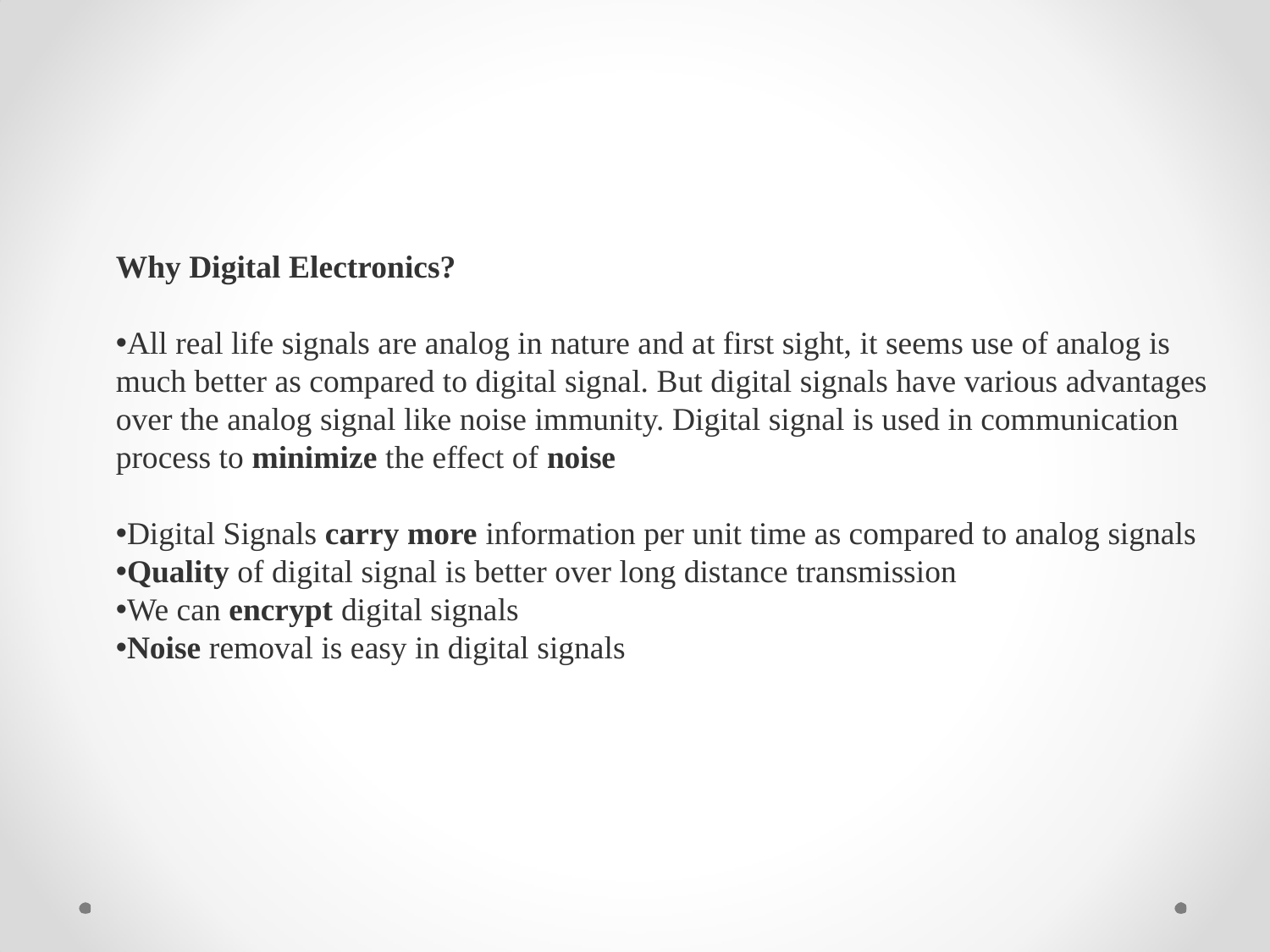

Why Digital Electronics?

All real life signals are analog in nature and at first sight, it seems use of analog is much better as compared to digital signal. But digital signals have various advantages over the analog signal like noise immunity. Digital signal is used in communication process to minimize the effect of noise

Digital Signals carry more information per unit time as compared to analog signals
Quality of digital signal is better over long distance transmission
We can encrypt digital signals
Noise removal is easy in digital signals